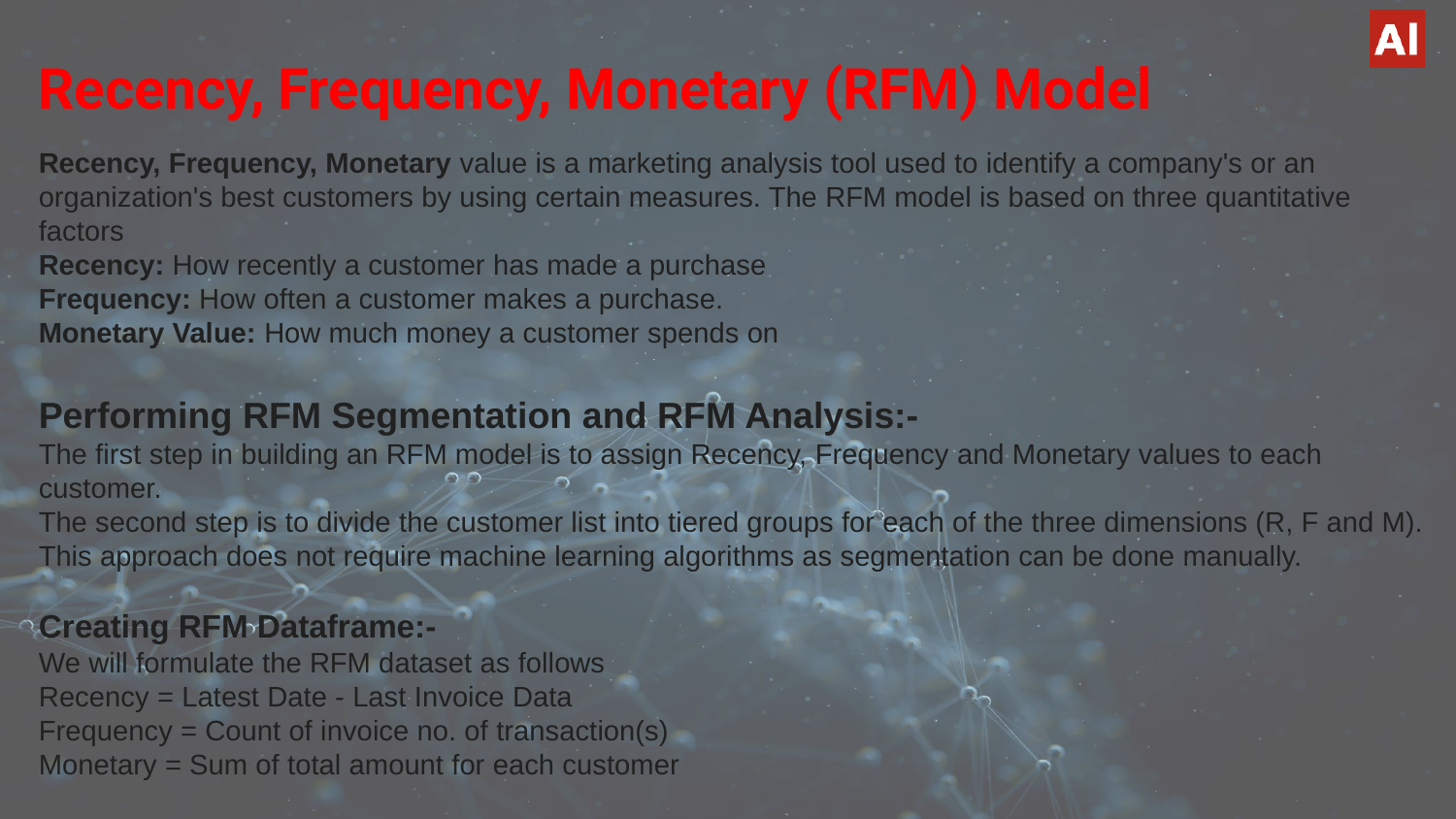

Recency, Frequency, Monetary (RFM) Model
Recency, Frequency, Monetary value is a marketing analysis tool used to identify a company's or an organization's best customers by using certain measures. The RFM model is based on three quantitative factors
Recency: How recently a customer has made a purchase
Frequency: How often a customer makes a purchase.
Monetary Value: How much money a customer spends on

Performing RFM Segmentation and RFM Analysis:-
The first step in building an RFM model is to assign Recency, Frequency and Monetary values to each customer.
The second step is to divide the customer list into tiered groups for each of the three dimensions (R, F and M).
This approach does not require machine learning algorithms as segmentation can be done manually.

Creating RFM Dataframe:-
We will formulate the RFM dataset as follows
Recency = Latest Date - Last Invoice Data
Frequency = Count of invoice no. of transaction(s)
Monetary = Sum of total amount for each customer